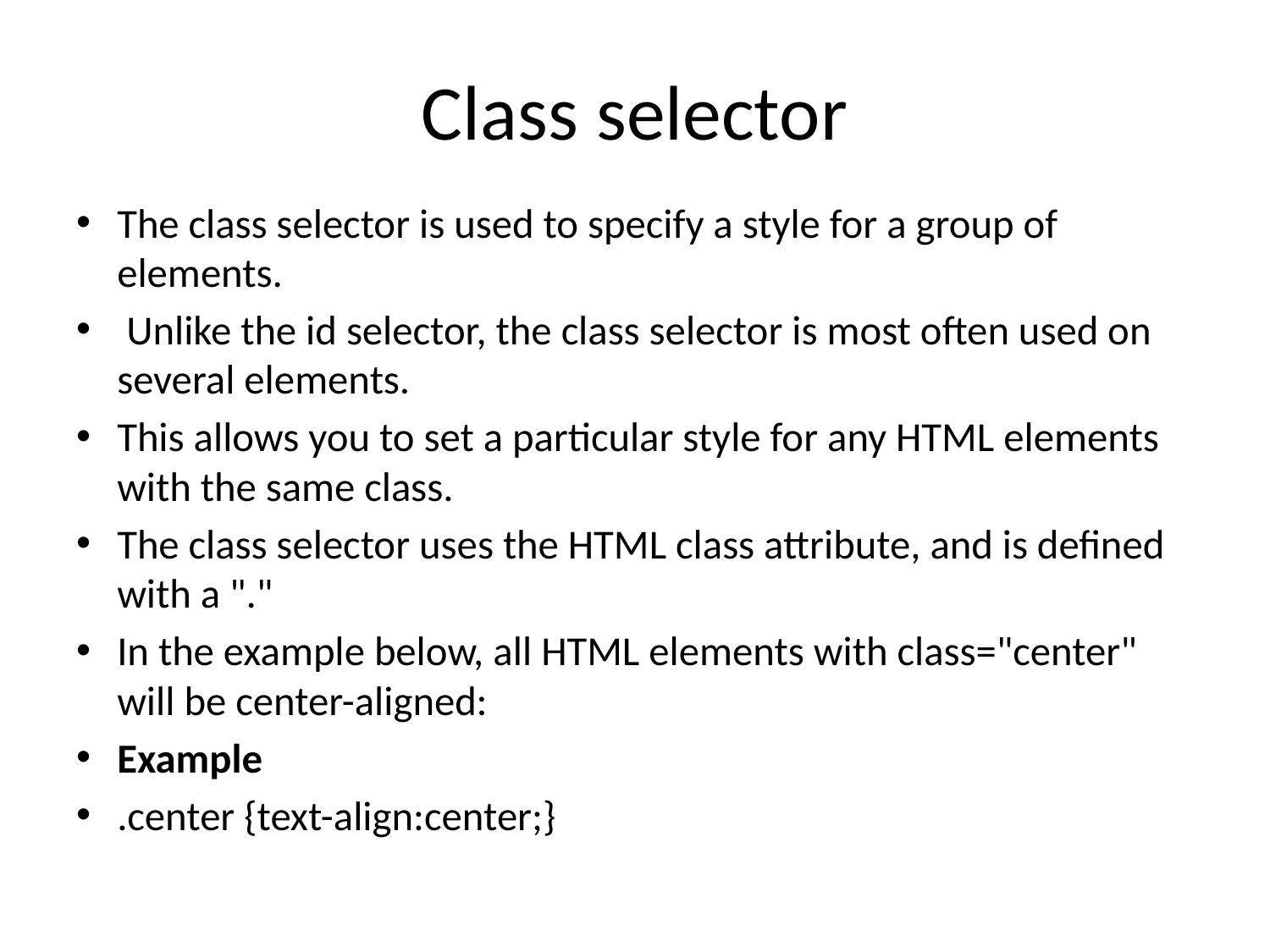

# Class selector
The class selector is used to specify a style for a group of elements.
 Unlike the id selector, the class selector is most often used on several elements.
This allows you to set a particular style for any HTML elements with the same class.
The class selector uses the HTML class attribute, and is defined with a "."
In the example below, all HTML elements with class="center" will be center-aligned:
Example
.center {text-align:center;}